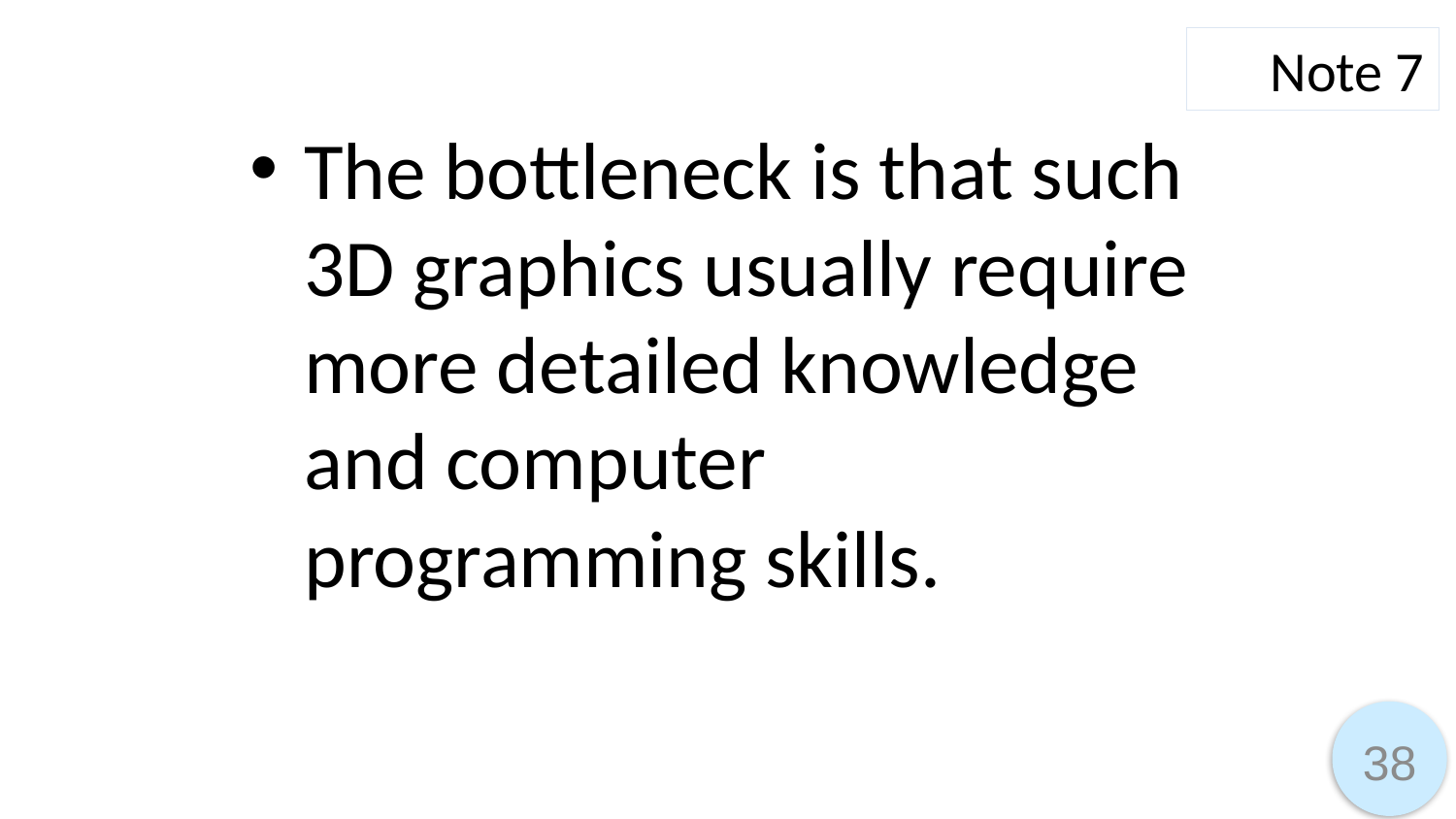

Note 7
The bottleneck is that such 3D graphics usually require more detailed knowledge and computer programming skills.
38